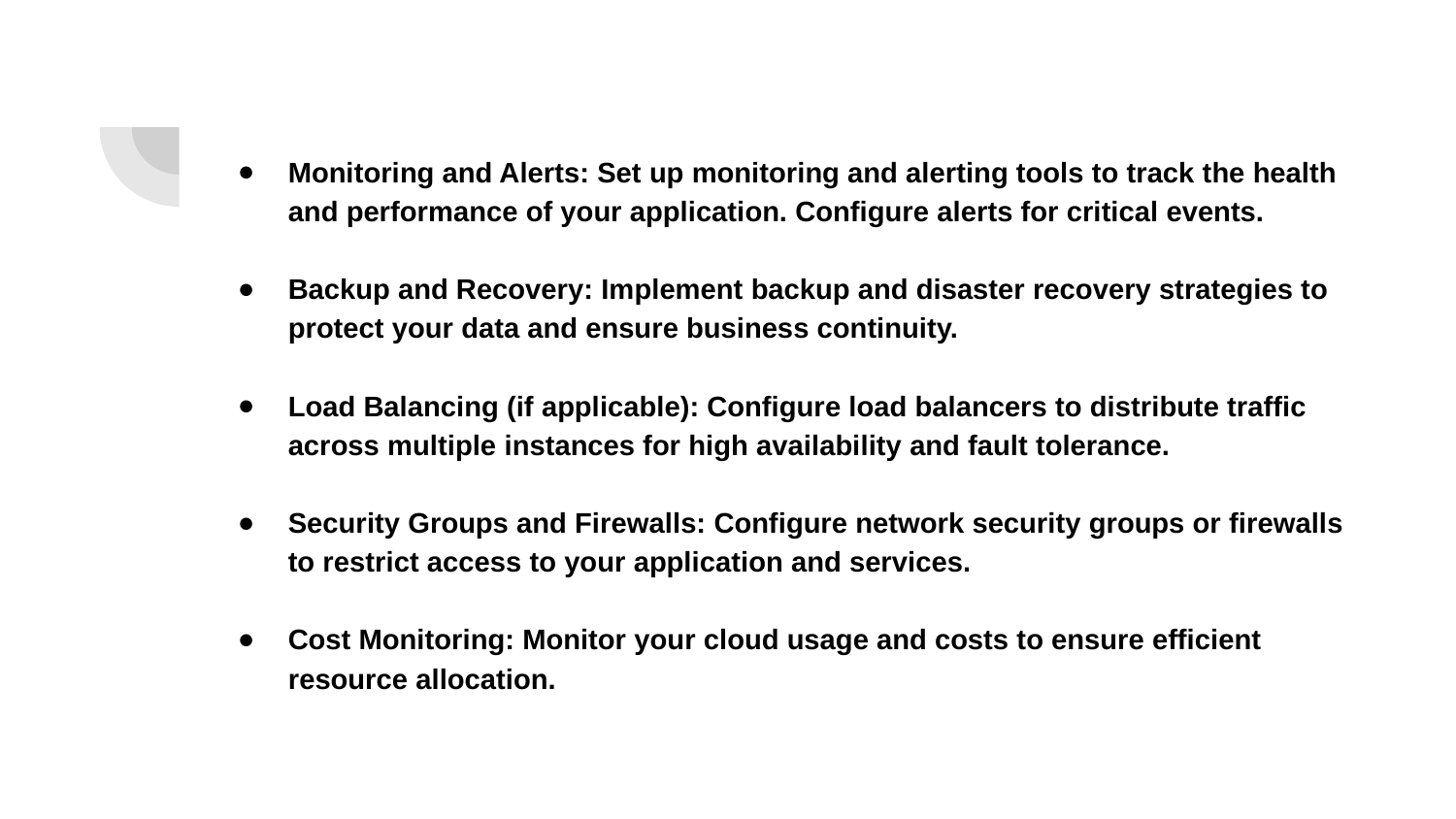

Monitoring and Alerts: Set up monitoring and alerting tools to track the health and performance of your application. Configure alerts for critical events.

Backup and Recovery: Implement backup and disaster recovery strategies to protect your data and ensure business continuity.

Load Balancing (if applicable): Configure load balancers to distribute traffic across multiple instances for high availability and fault tolerance.

Security Groups and Firewalls: Configure network security groups or firewalls to restrict access to your application and services.

Cost Monitoring: Monitor your cloud usage and costs to ensure efficient resource allocation.